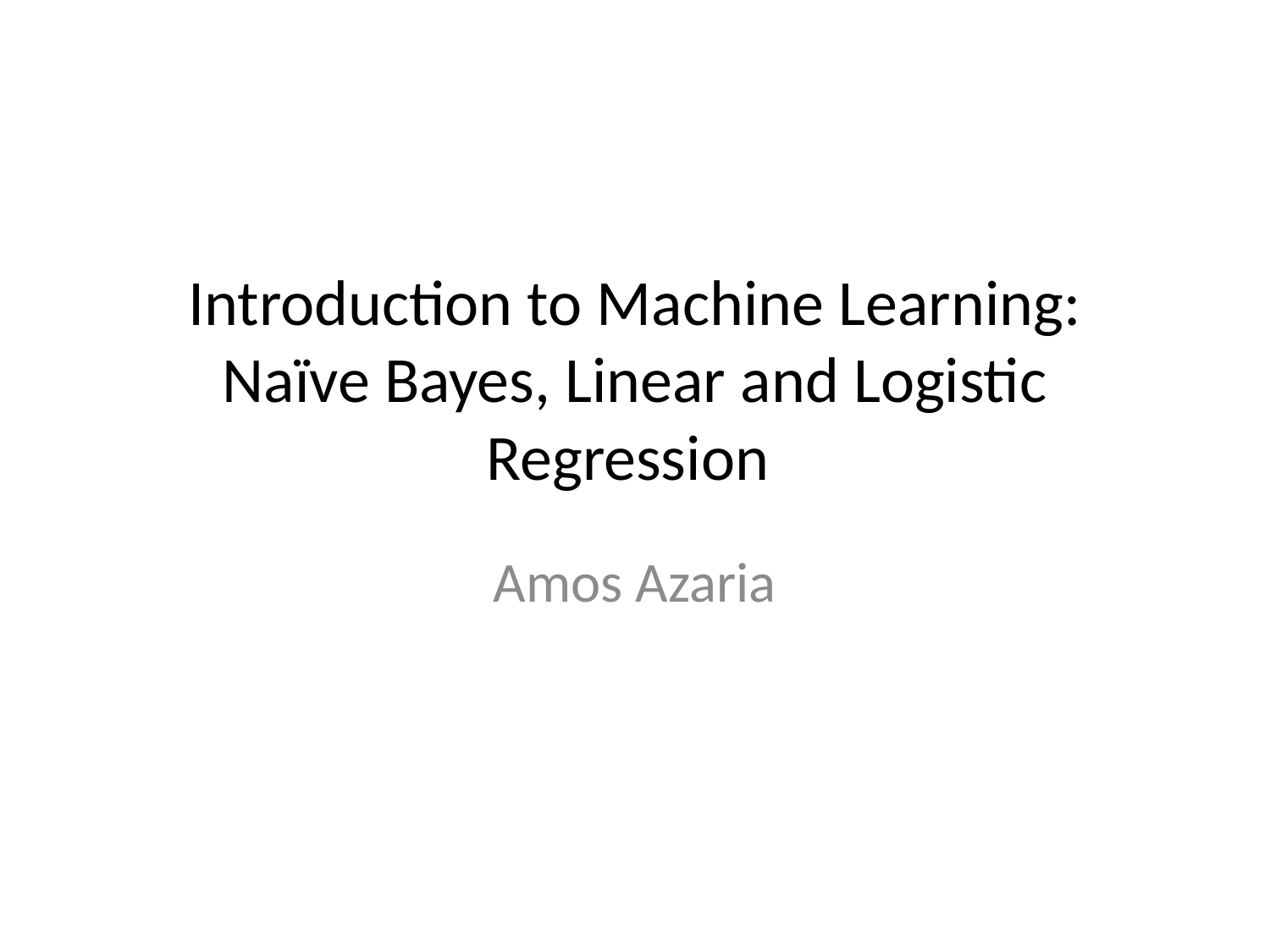

# Introduction to Machine Learning: Naïve Bayes, Linear and Logistic Regression
Amos Azaria